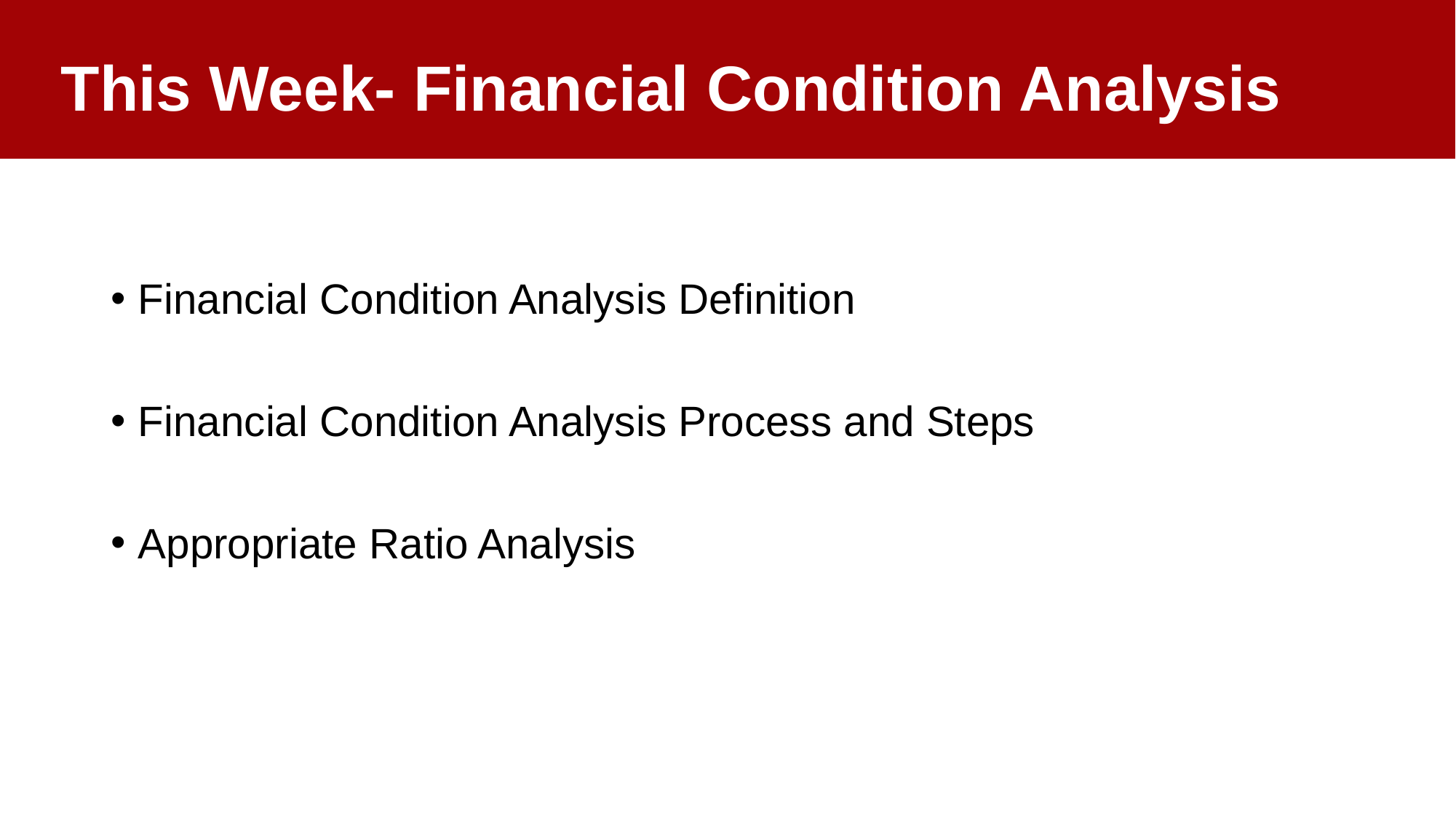

This Week- Financial Condition Analysis
Financial Condition Analysis Definition

Financial Condition Analysis Process and Steps

Appropriate Ratio Analysis